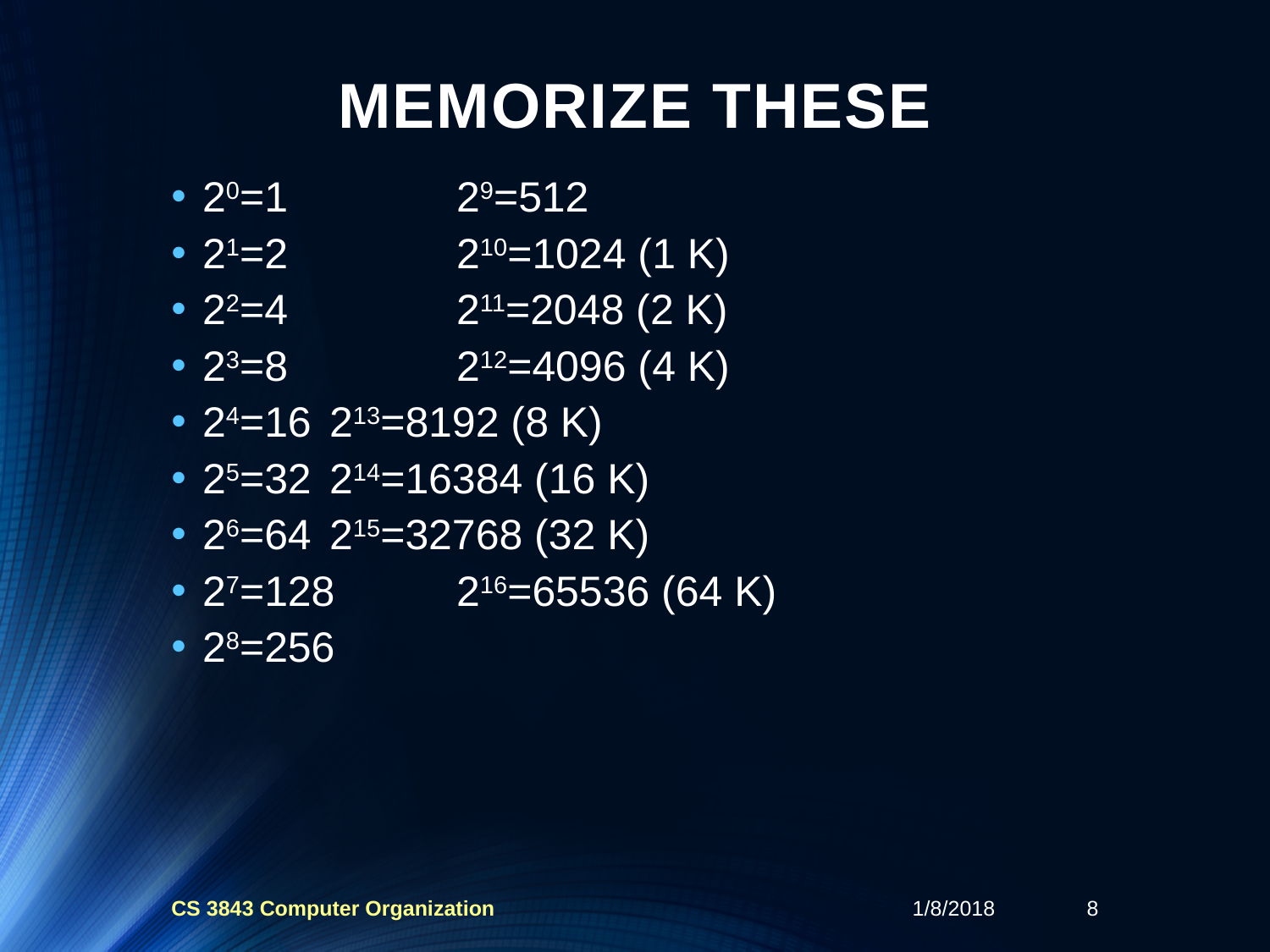

# MEMORIZE THESE
20=1		29=512
21=2		210=1024 (1 K)
22=4		211=2048 (2 K)
23=8		212=4096 (4 K)
24=16	213=8192 (8 K)
25=32	214=16384 (16 K)
26=64	215=32768 (32 K)
27=128	216=65536 (64 K)
28=256
CS 3843 Computer Organization
1/8/2018
8